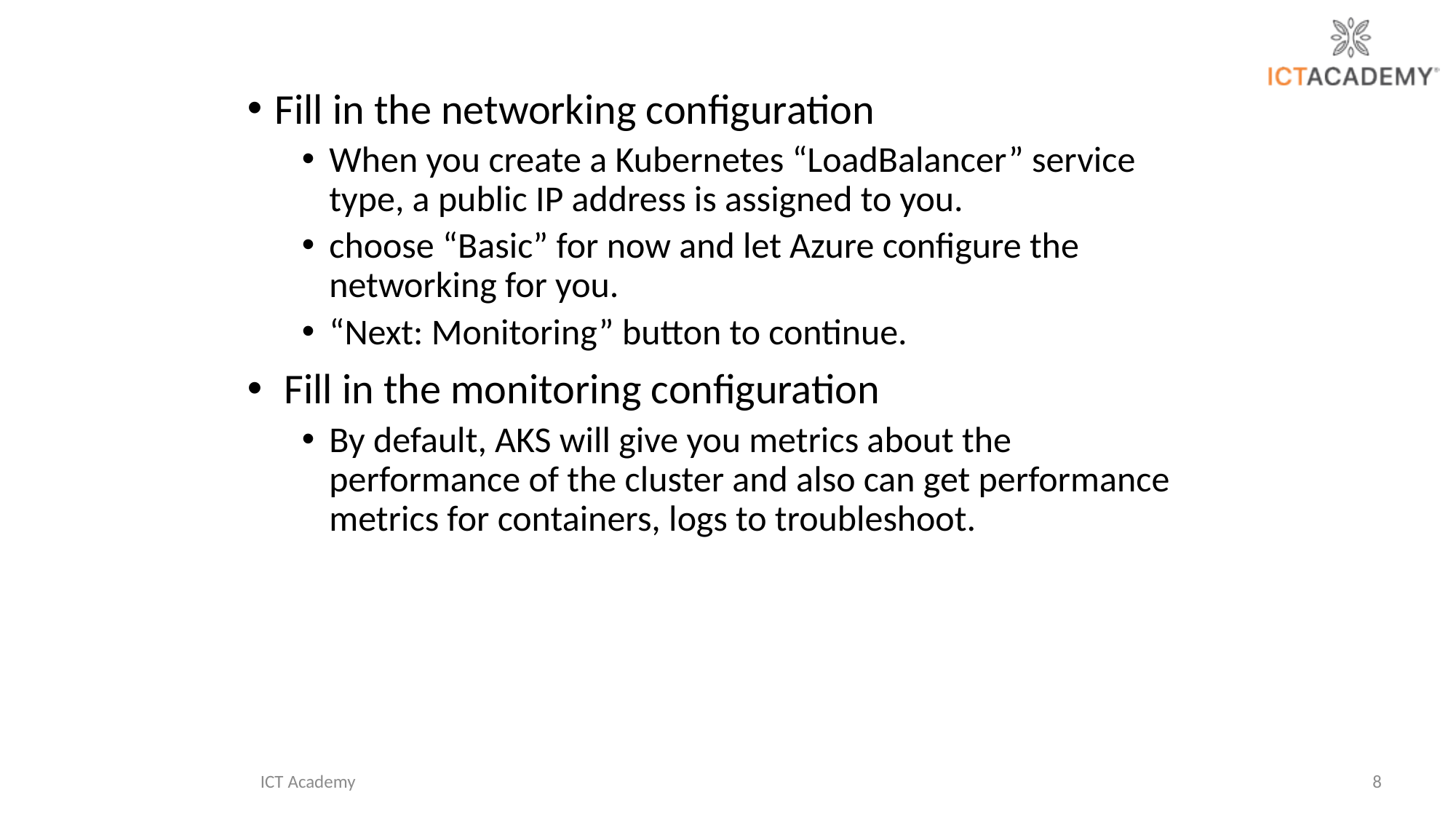

Fill in the networking configuration
When you create a Kubernetes “LoadBalancer” service type, a public IP address is assigned to you.
choose “Basic” for now and let Azure configure the networking for you.
“Next: Monitoring” button to continue.
 Fill in the monitoring configuration
By default, AKS will give you metrics about the performance of the cluster and also can get performance metrics for containers, logs to troubleshoot.
ICT Academy
8